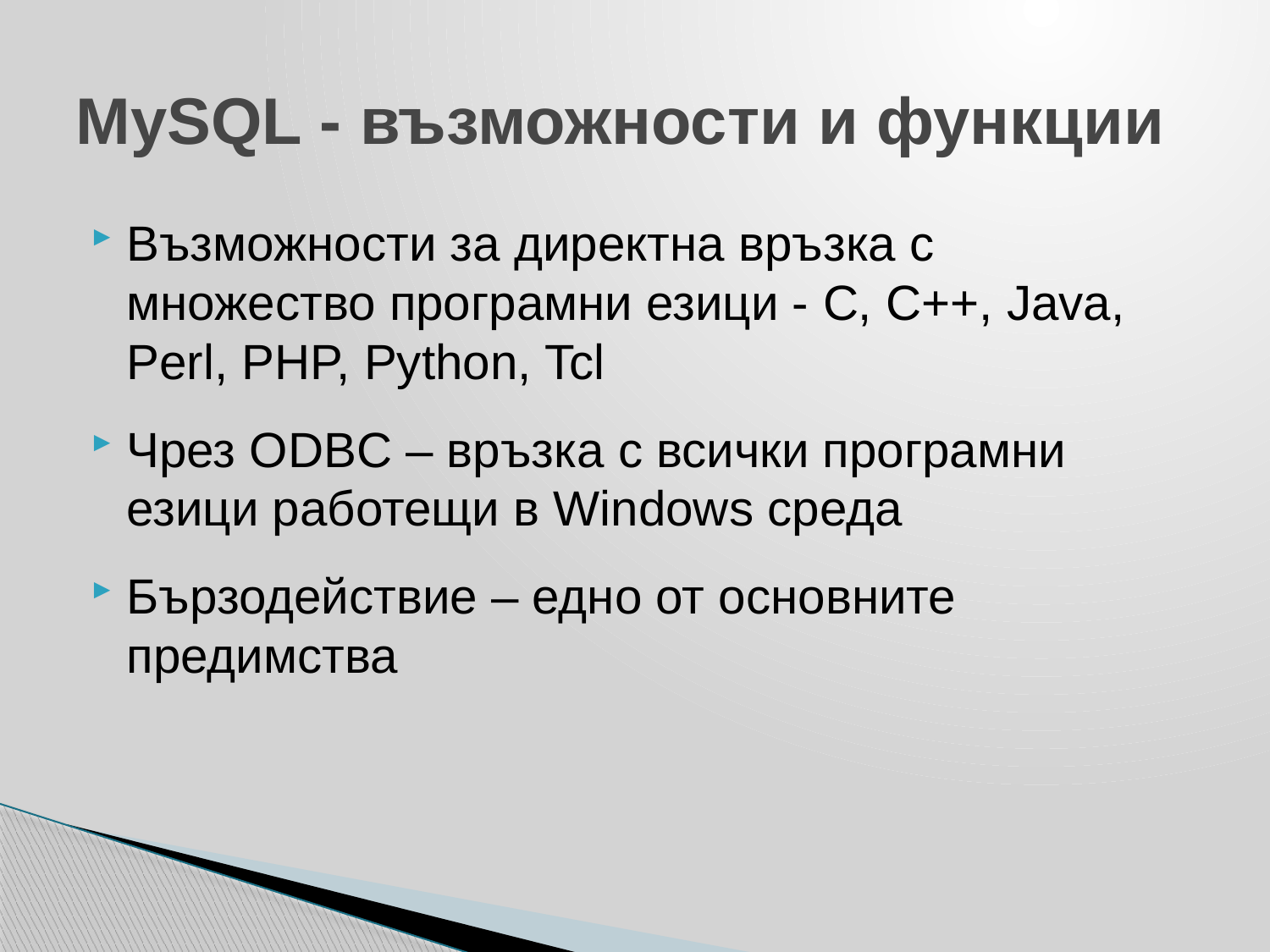

# MySQL - възможности и функции
Възможности за директна връзка с множество програмни езици - C, C++, Java, Perl, PHP, Python, Tcl
Чрез ODBC – връзка с всички програмни езици работещи в Windows среда
Бързодействие – едно от основните предимства